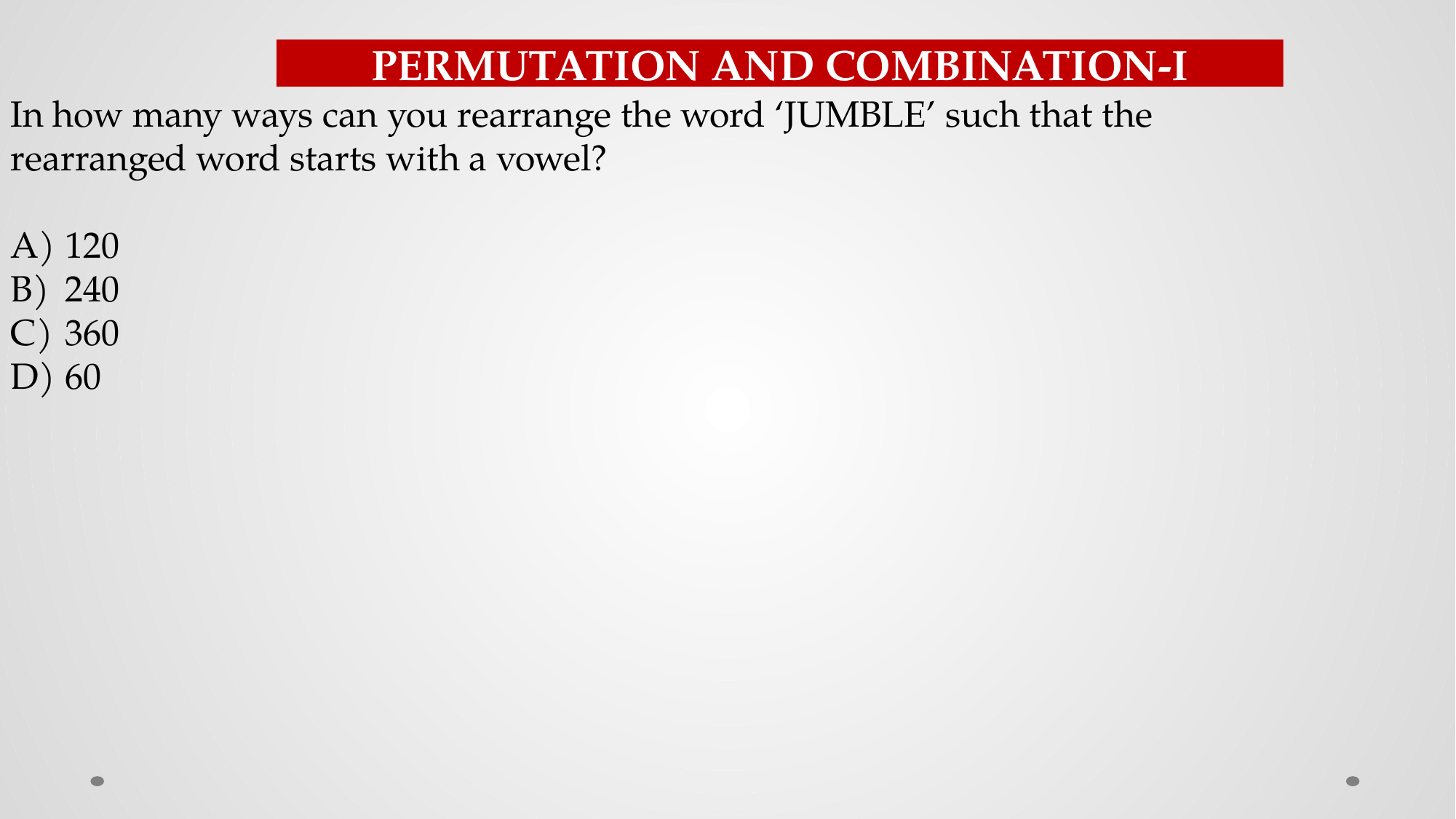

PERMUTATION AND COMBINATION-I
In how many ways can you rearrange the word ‘JUMBLE’ such that the rearranged word starts with a vowel?

120
240
360
60